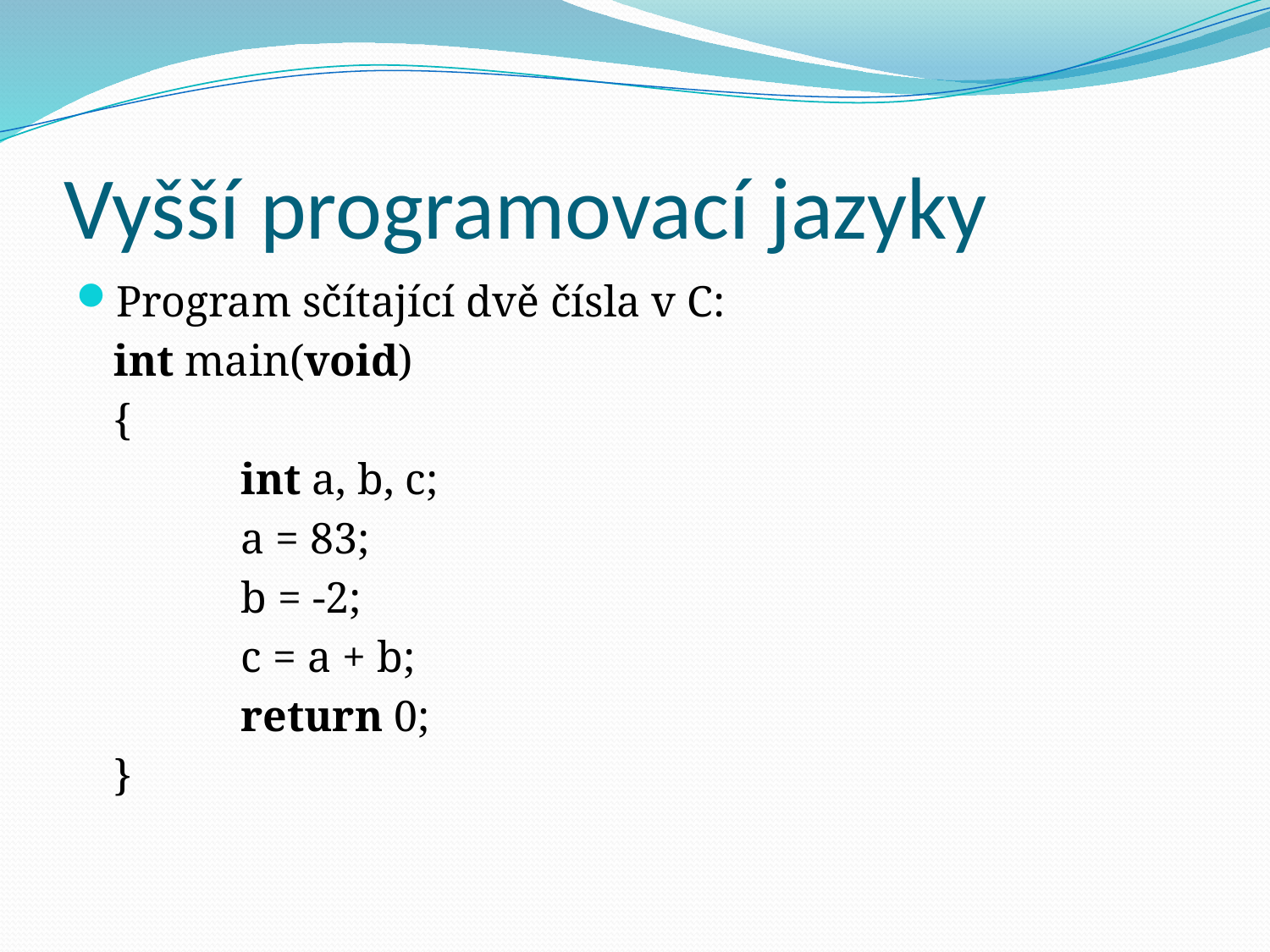

# Vyšší programovací jazyky
Program sčítající dvě čísla v C:
	int main(void)
	{
		int a, b, c;
		a = 83;
		b = -2;
		c = a + b;
		return 0;
	}